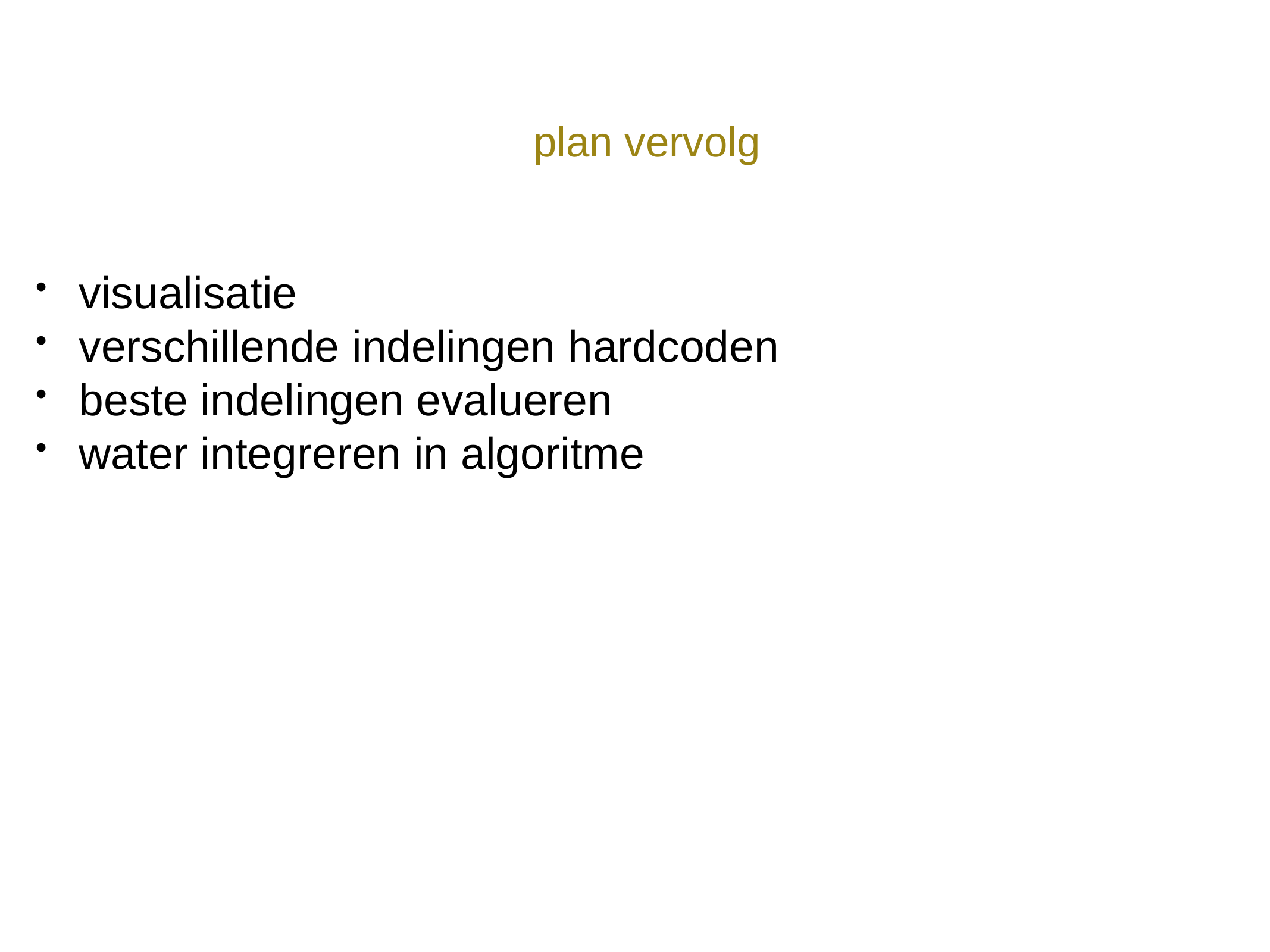

plan vervolg
visualisatie
verschillende indelingen hardcoden
beste indelingen evalueren
water integreren in algoritme